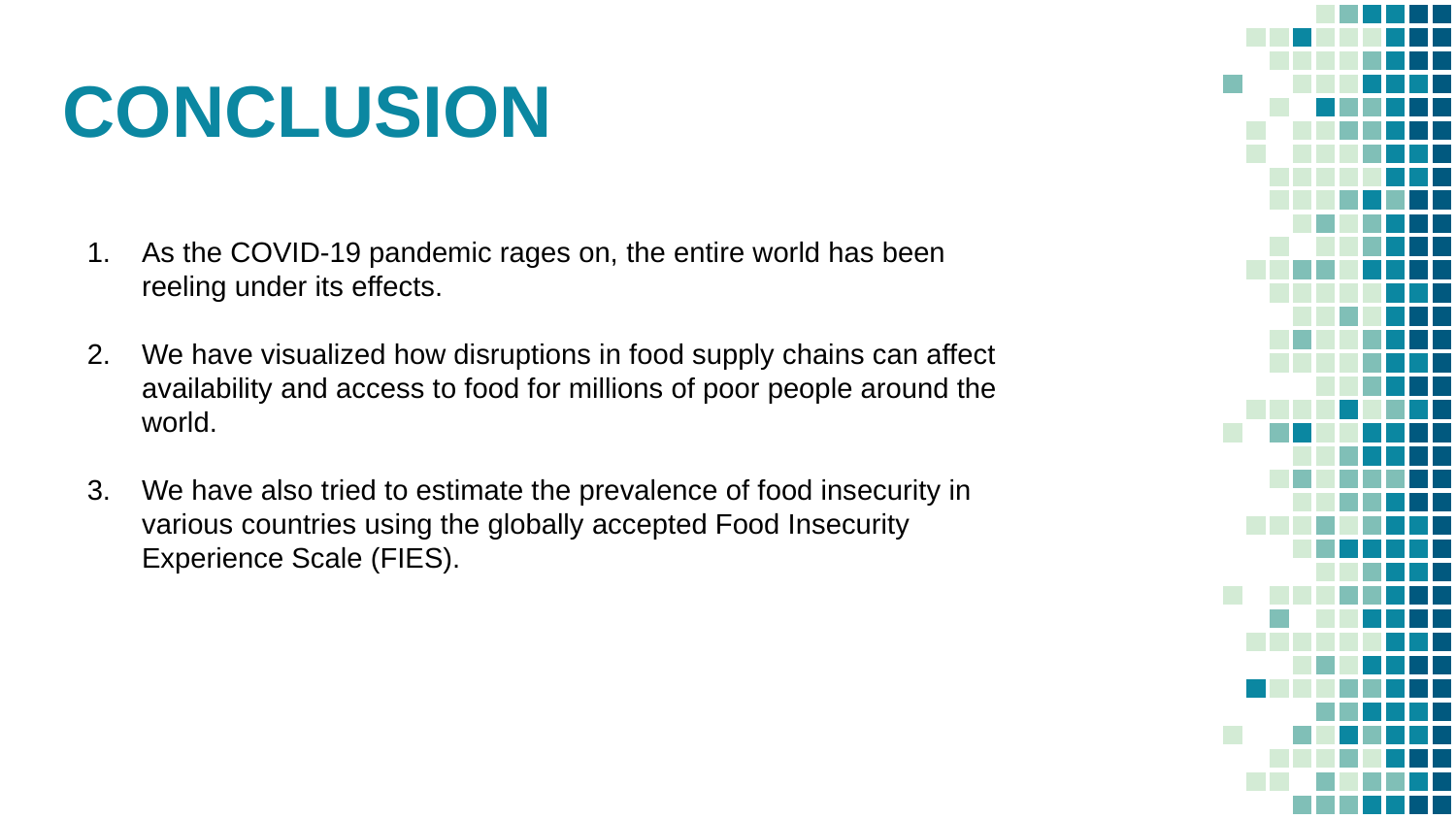

CONCLUSION
As the COVID-19 pandemic rages on, the entire world has been reeling under its effects.

We have visualized how disruptions in food supply chains can affect availability and access to food for millions of poor people around the world.

We have also tried to estimate the prevalence of food insecurity in various countries using the globally accepted Food Insecurity Experience Scale (FIES).